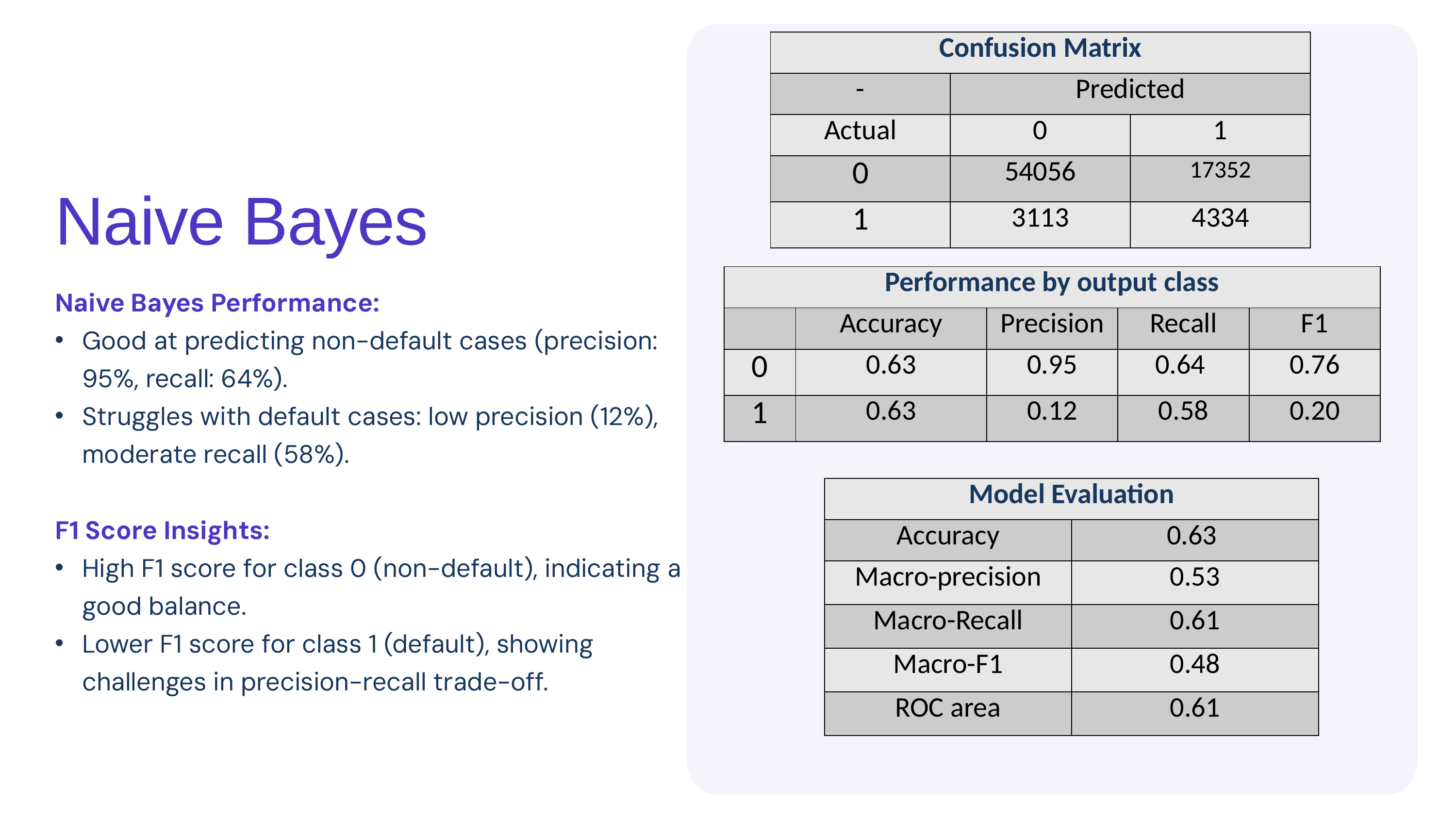

| Confusion Matrix |  |  |
| --- | --- | --- |
| - | Predicted |  |
| Actual | 0 | 1 |
| 0 | 54056 | 17352 |
| 1 | 3113 | 4334 |
Naive Bayes
Naive Bayes Performance:
Good at predicting non-default cases (precision: 95%, recall: 64%).
Struggles with default cases: low precision (12%), moderate recall (58%).

F1 Score Insights:
High F1 score for class 0 (non-default), indicating a good balance.
Lower F1 score for class 1 (default), showing challenges in precision-recall trade-off.
| Performance by output class |  |  |  |  |
| --- | --- | --- | --- | --- |
|  | Accuracy | Precision | Recall | F1 |
| 0 | 0.63 | 0.95 | 0.64 | 0.76 |
| 1 | 0.63 | 0.12 | 0.58 | 0.20 |
| Model Evaluation |  |
| --- | --- |
| Accuracy | 0.63 |
| Macro-precision | 0.53 |
| Macro-Recall | 0.61 |
| Macro-F1 | 0.48 |
| ROC area | 0.61 |